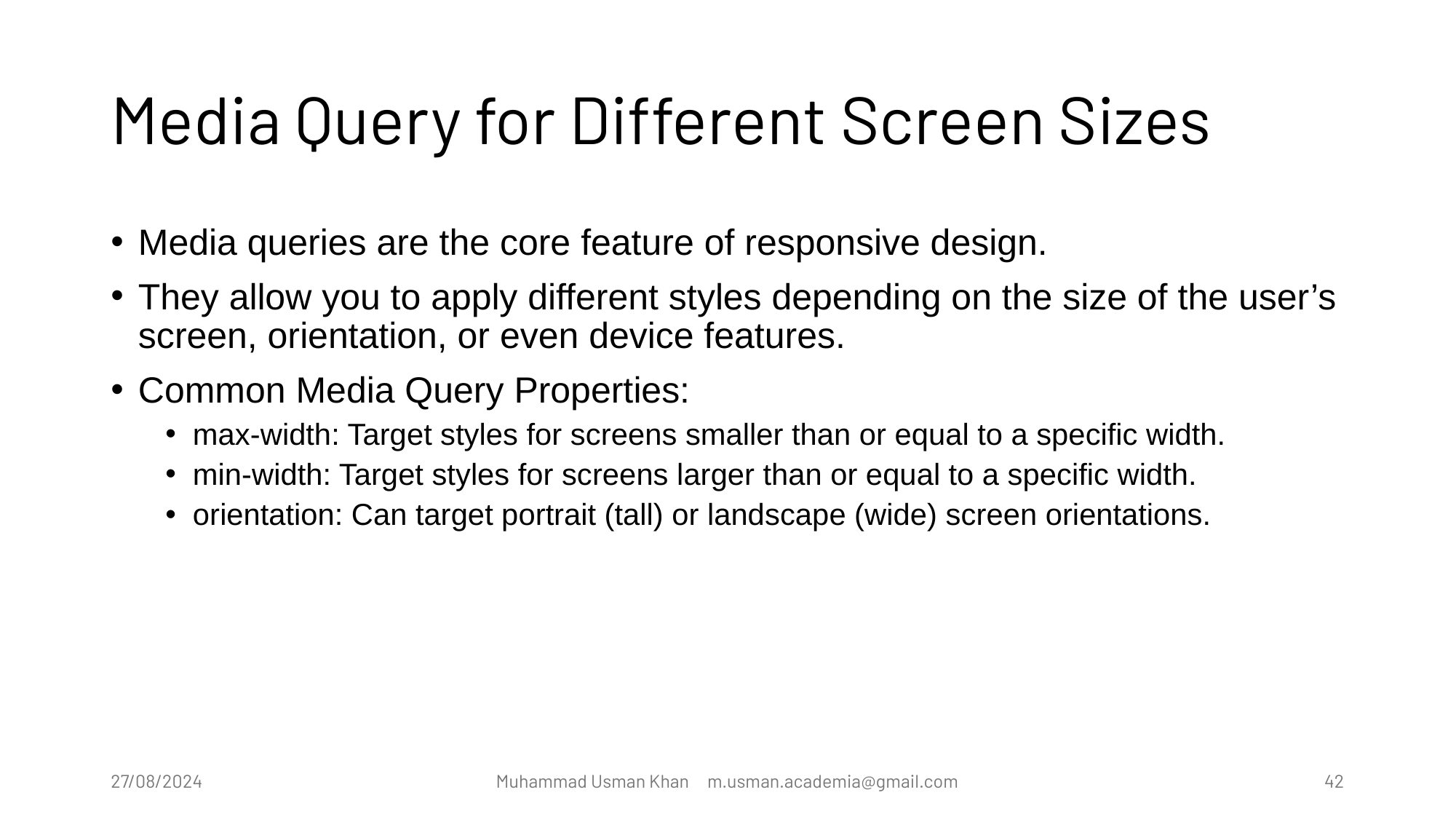

# Media Query for Different Screen Sizes
Media queries are the core feature of responsive design.
They allow you to apply different styles depending on the size of the user’s screen, orientation, or even device features.
Common Media Query Properties:
max-width: Target styles for screens smaller than or equal to a specific width.
min-width: Target styles for screens larger than or equal to a specific width.
orientation: Can target portrait (tall) or landscape (wide) screen orientations.

27/08/2024
Muhammad Usman Khan     m.usman.academia@gmail.com
42